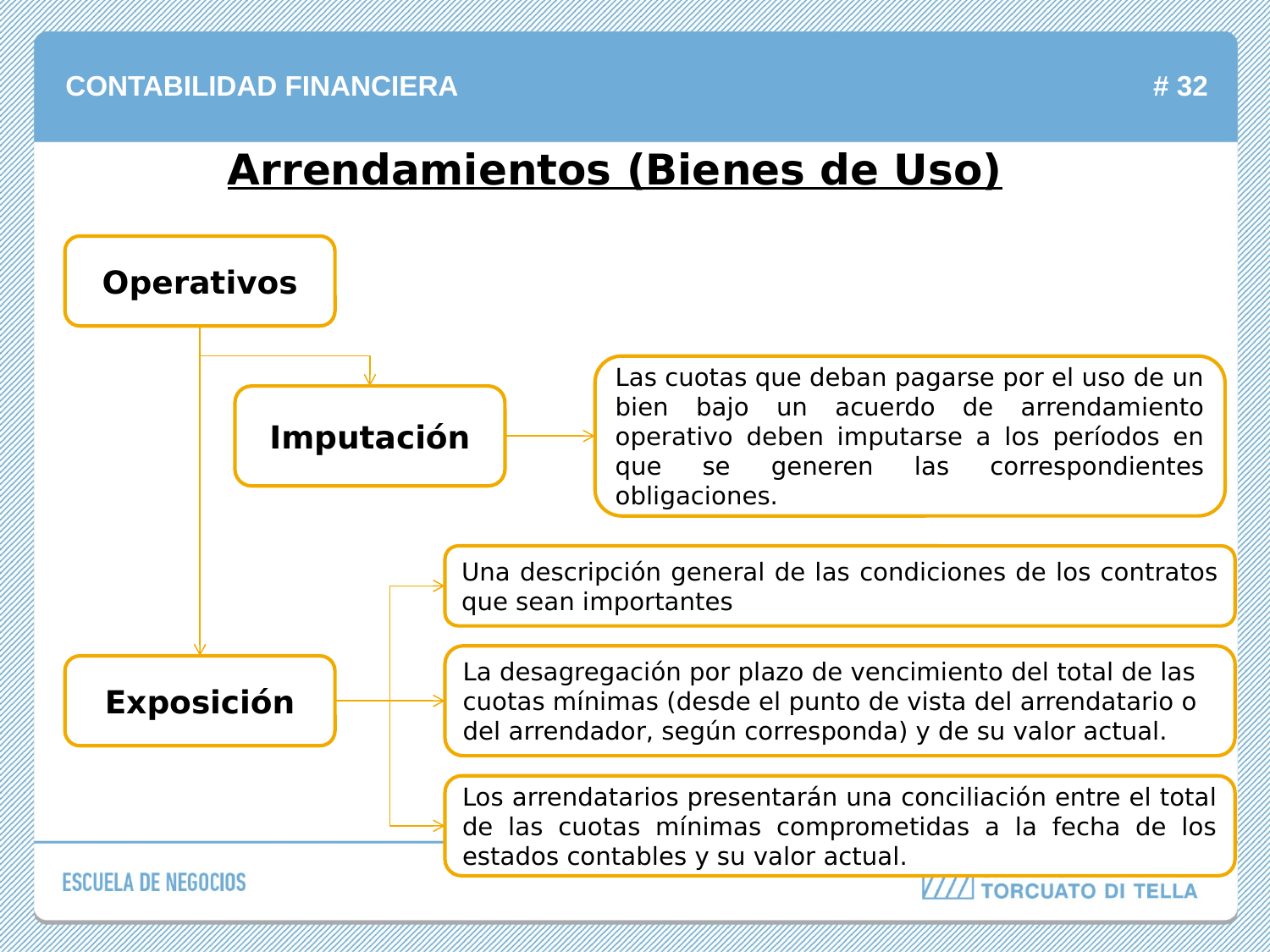

Arrendamientos (Bienes de Uso)
Operativos
Las cuotas que deban pagarse por el uso de un bien bajo un acuerdo de arrendamiento operativo deben imputarse a los períodos en que se generen las correspondientes obligaciones.
Imputación
Una descripción general de las condiciones de los contratos que sean importantes
La desagregación por plazo de vencimiento del total de las cuotas mínimas (desde el punto de vista del arrendatario o del arrendador, según corresponda) y de su valor actual.
Exposición
Los arrendatarios presentarán una conciliación entre el total de las cuotas mínimas comprometidas a la fecha de los estados contables y su valor actual.